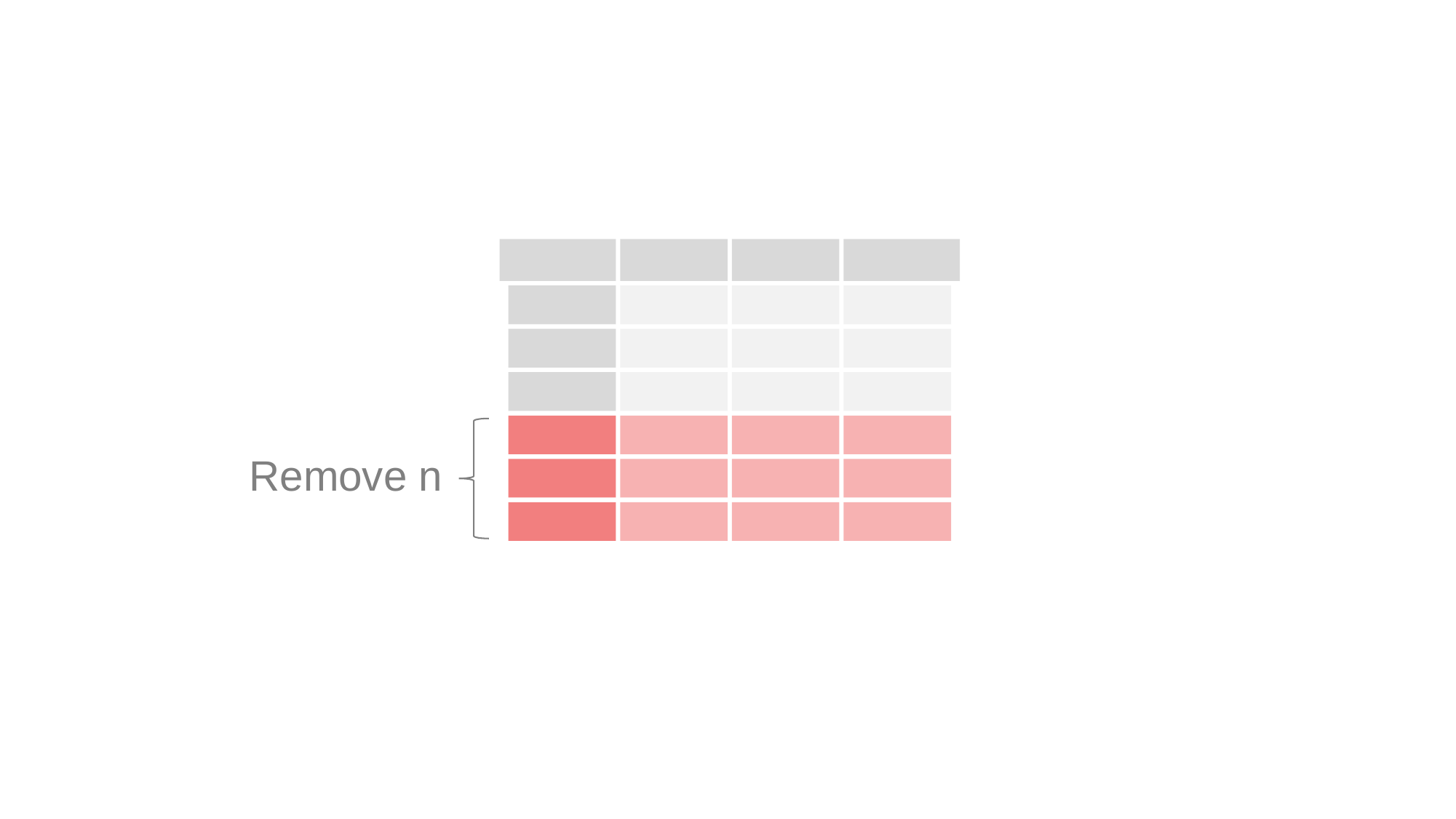

# Before Last n Rows

Remove n